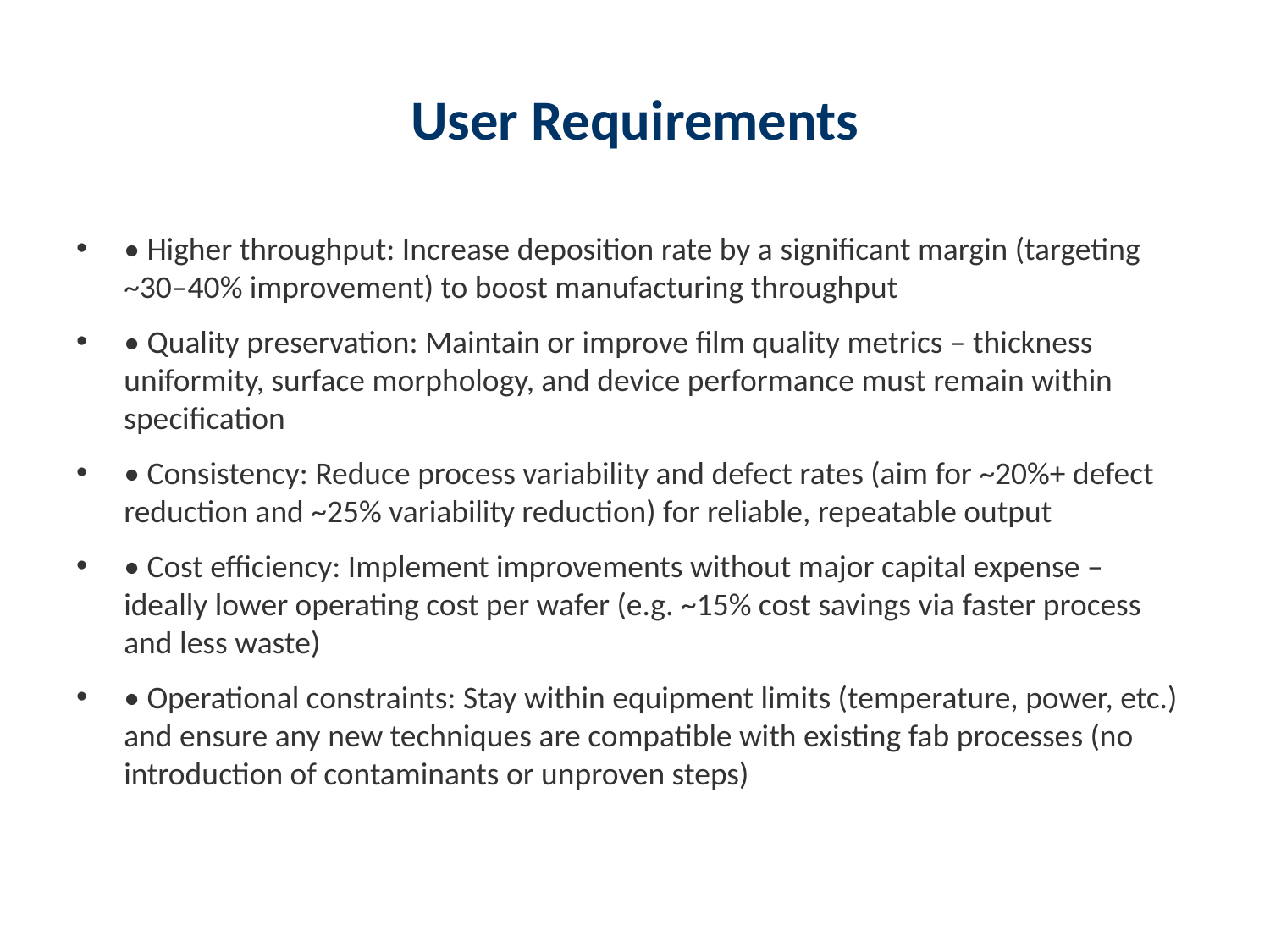

# User Requirements
• Higher throughput: Increase deposition rate by a significant margin (targeting ~30–40% improvement) to boost manufacturing throughput
• Quality preservation: Maintain or improve film quality metrics – thickness uniformity, surface morphology, and device performance must remain within specification
• Consistency: Reduce process variability and defect rates (aim for ~20%+ defect reduction and ~25% variability reduction) for reliable, repeatable output
• Cost efficiency: Implement improvements without major capital expense – ideally lower operating cost per wafer (e.g. ~15% cost savings via faster process and less waste)
• Operational constraints: Stay within equipment limits (temperature, power, etc.) and ensure any new techniques are compatible with existing fab processes (no introduction of contaminants or unproven steps)